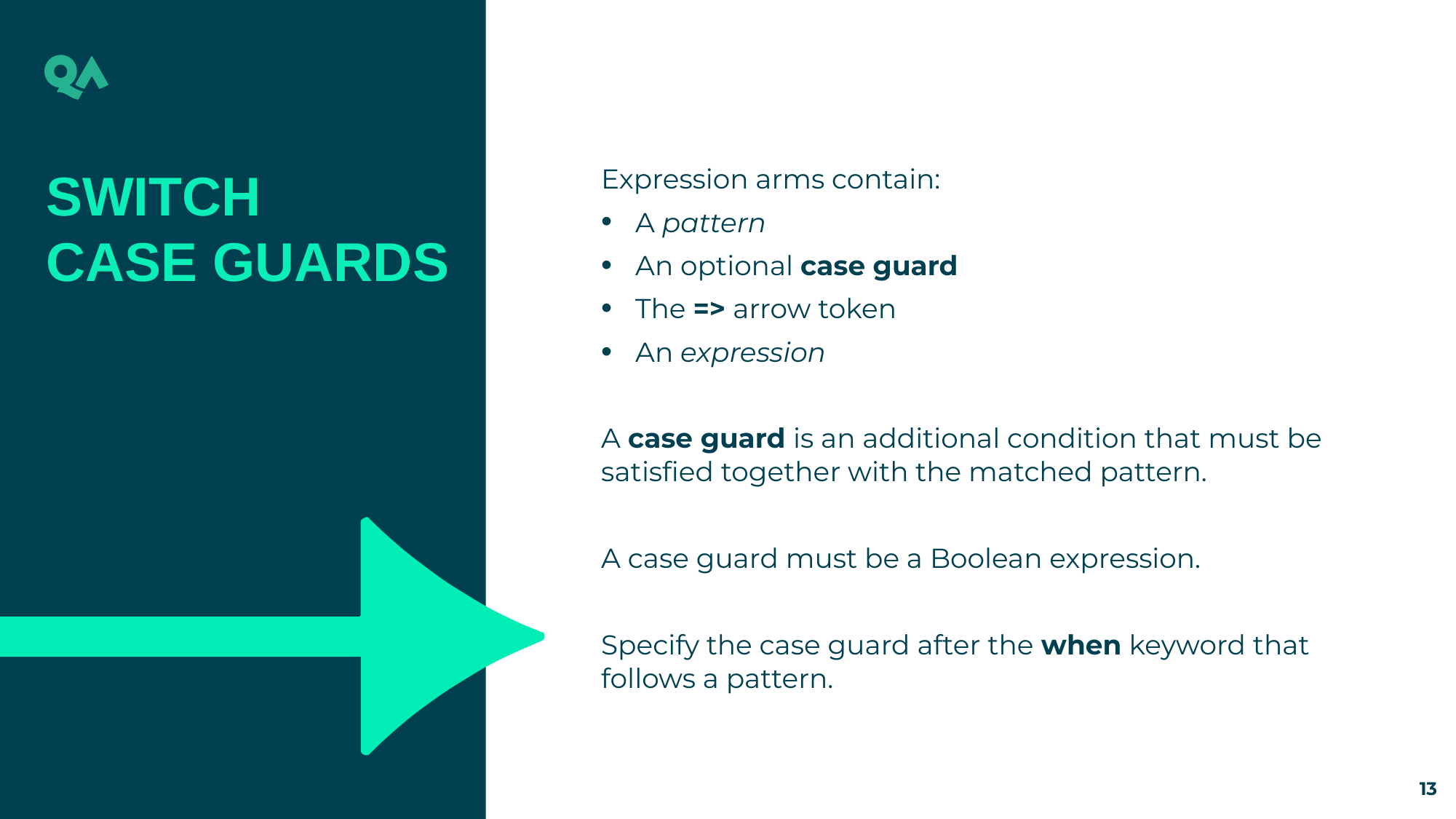

switch
Case Guards
Expression arms contain:
A pattern
An optional case guard
The => arrow token
An expression

A case guard is an additional condition that must be satisfied together with the matched pattern.

A case guard must be a Boolean expression.

Specify the case guard after the when keyword that follows a pattern.
13